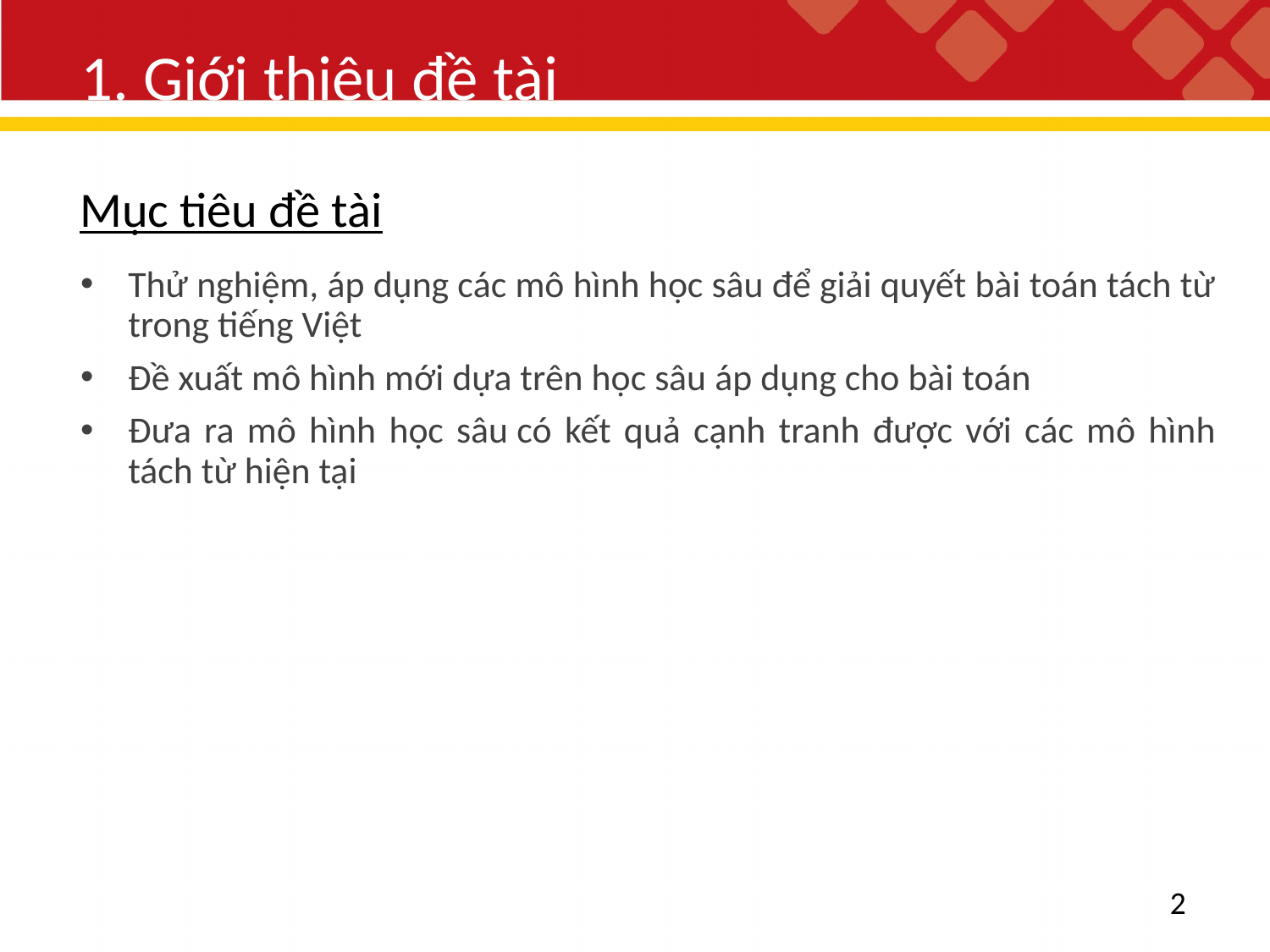

# 1. Giới thiệu đề tài
Mục tiêu đề tài
Thử nghiệm, áp dụng các mô hình học sâu để giải quyết bài toán tách từ trong tiếng Việt
Đề xuất mô hình mới dựa trên học sâu áp dụng cho bài toán
Đưa ra mô hình học sâu có kết quả cạnh tranh được với các mô hình tách từ hiện tại
2